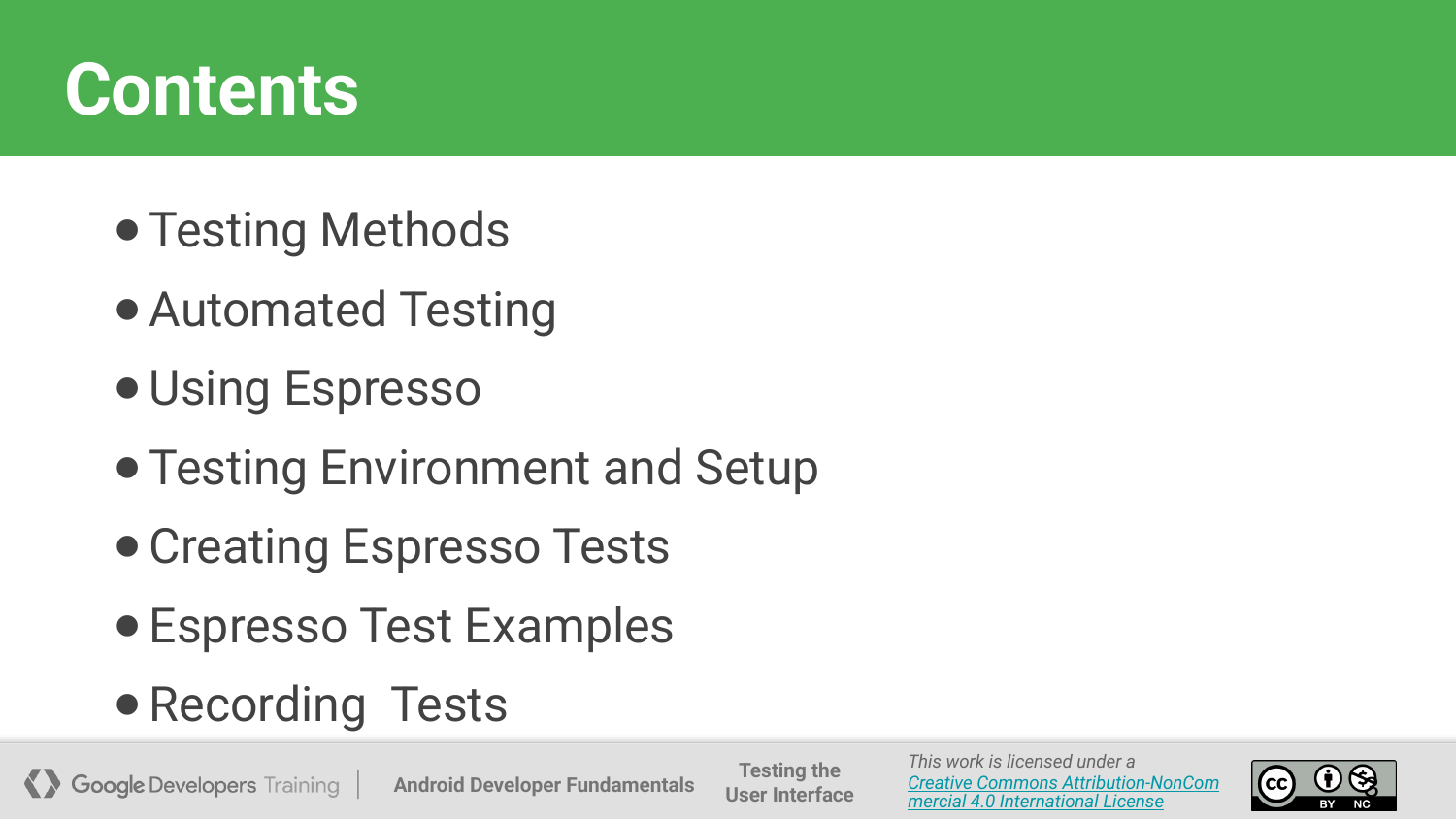

# Contents
Testing Methods
Automated Testing
Using Espresso
Testing Environment and Setup
Creating Espresso Tests
Espresso Test Examples
Recording  Tests

3